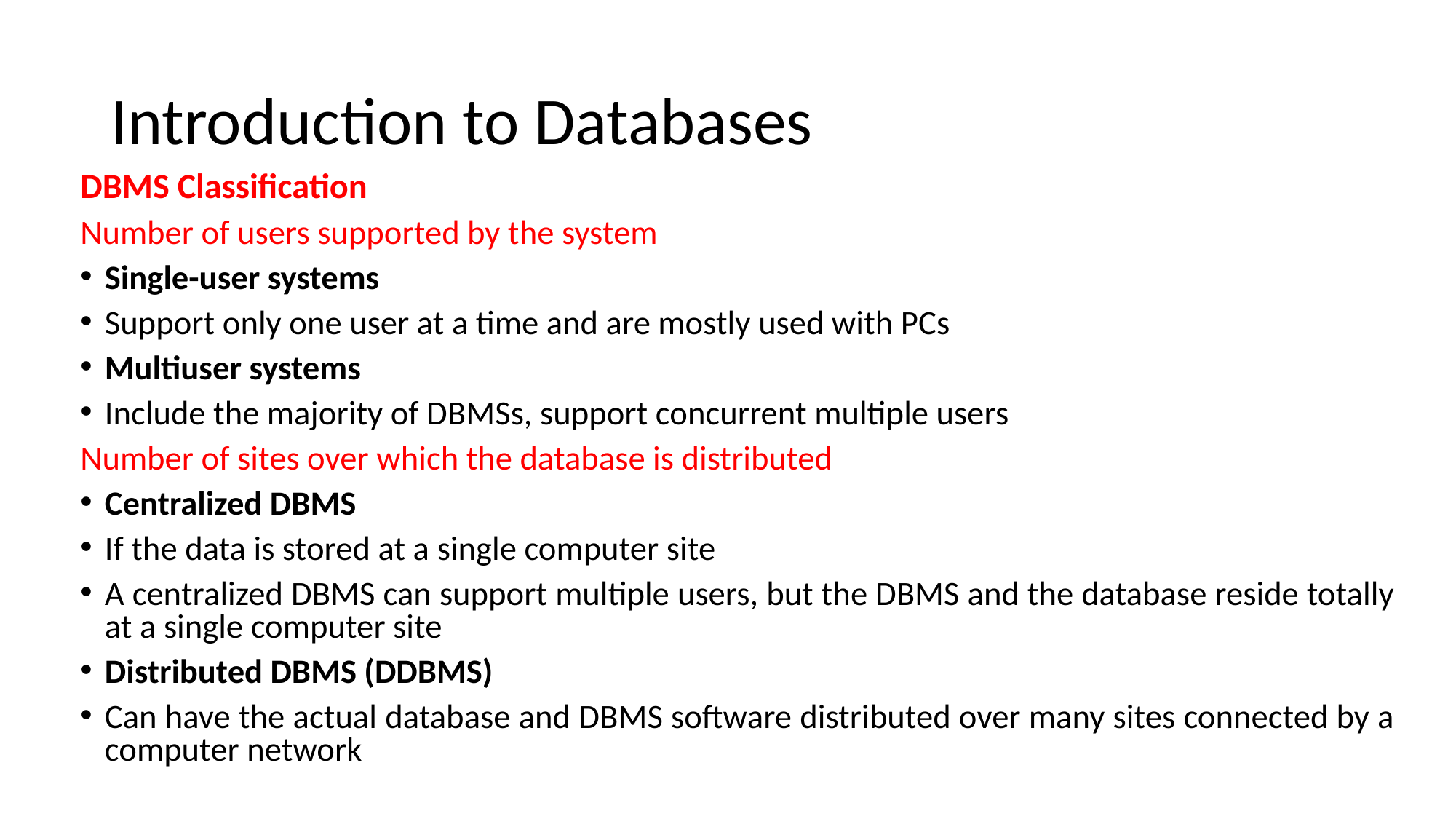

# Introduction to Databases
DBMS Classification
Number of users supported by the system
Single-user systems
Support only one user at a time and are mostly used with PCs
Multiuser systems
Include the majority of DBMSs, support concurrent multiple users
Number of sites over which the database is distributed
Centralized DBMS
If the data is stored at a single computer site
A centralized DBMS can support multiple users, but the DBMS and the database reside totally at a single computer site
Distributed DBMS (DDBMS)
Can have the actual database and DBMS software distributed over many sites connected by a computer network